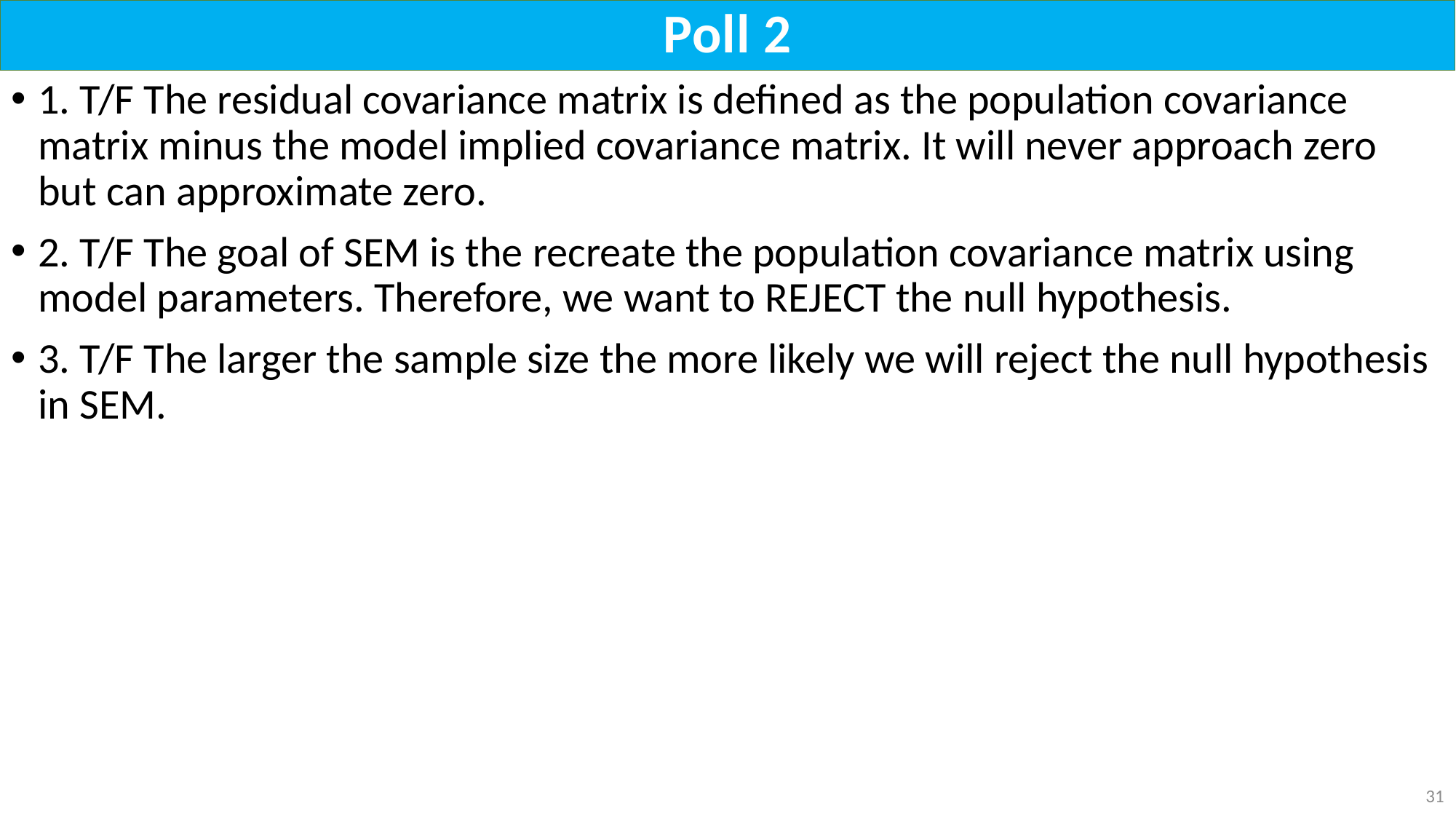

# Poll 2
1. T/F The residual covariance matrix is defined as the population covariance matrix minus the model implied covariance matrix. It will never approach zero but can approximate zero.
2. T/F The goal of SEM is the recreate the population covariance matrix using model parameters. Therefore, we want to REJECT the null hypothesis.
3. T/F The larger the sample size the more likely we will reject the null hypothesis in SEM.
31